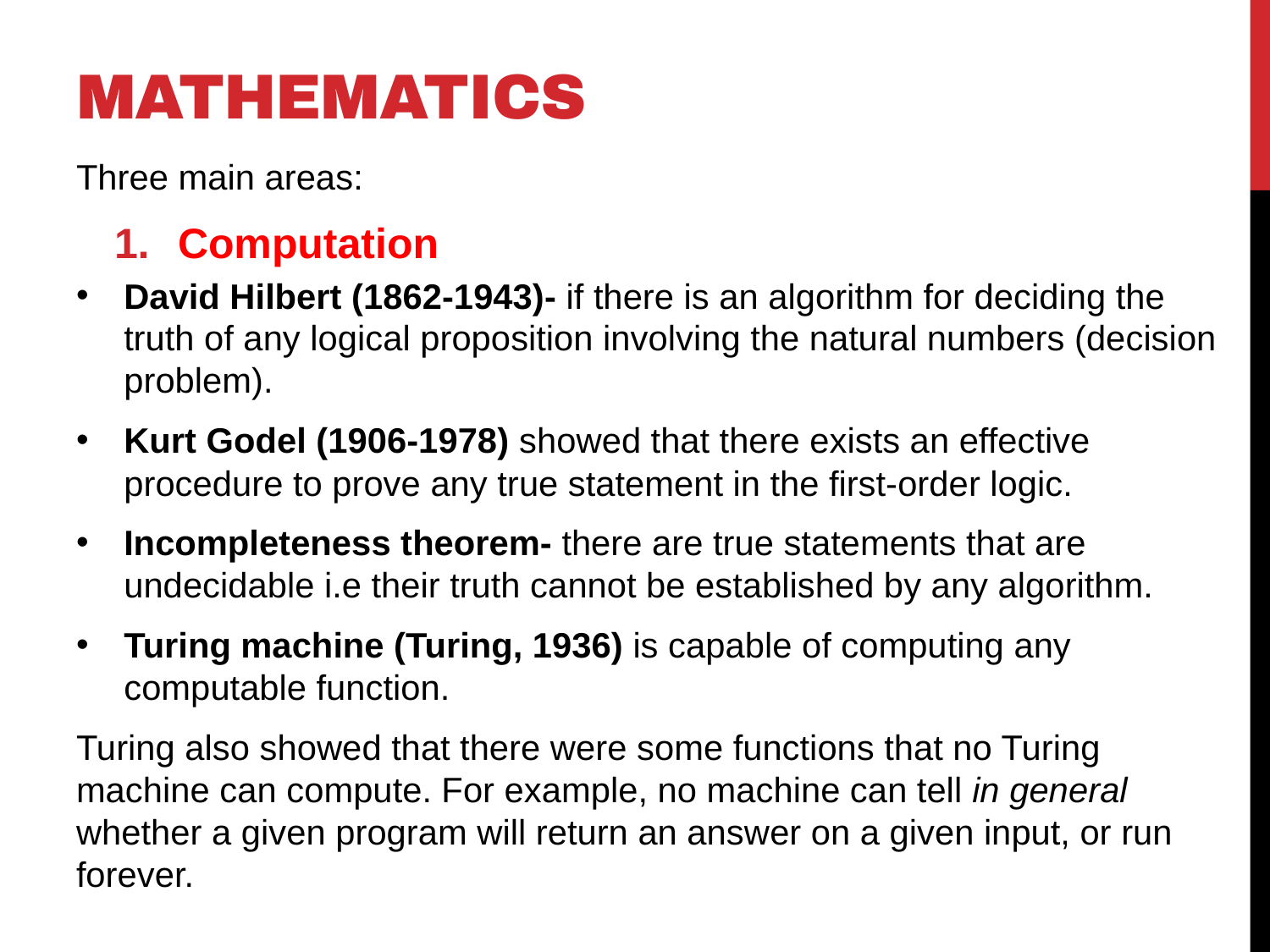

# Mathematics
Three main areas:
Computation
David Hilbert (1862-1943)- if there is an algorithm for deciding the truth of any logical proposition involving the natural numbers (decision problem).
Kurt Godel (1906-1978) showed that there exists an effective procedure to prove any true statement in the first-order logic.
Incompleteness theorem- there are true statements that are undecidable i.e their truth cannot be established by any algorithm.
Turing machine (Turing, 1936) is capable of computing any computable function.
Turing also showed that there were some functions that no Turing machine can compute. For example, no machine can tell in general whether a given program will return an answer on a given input, or run forever.